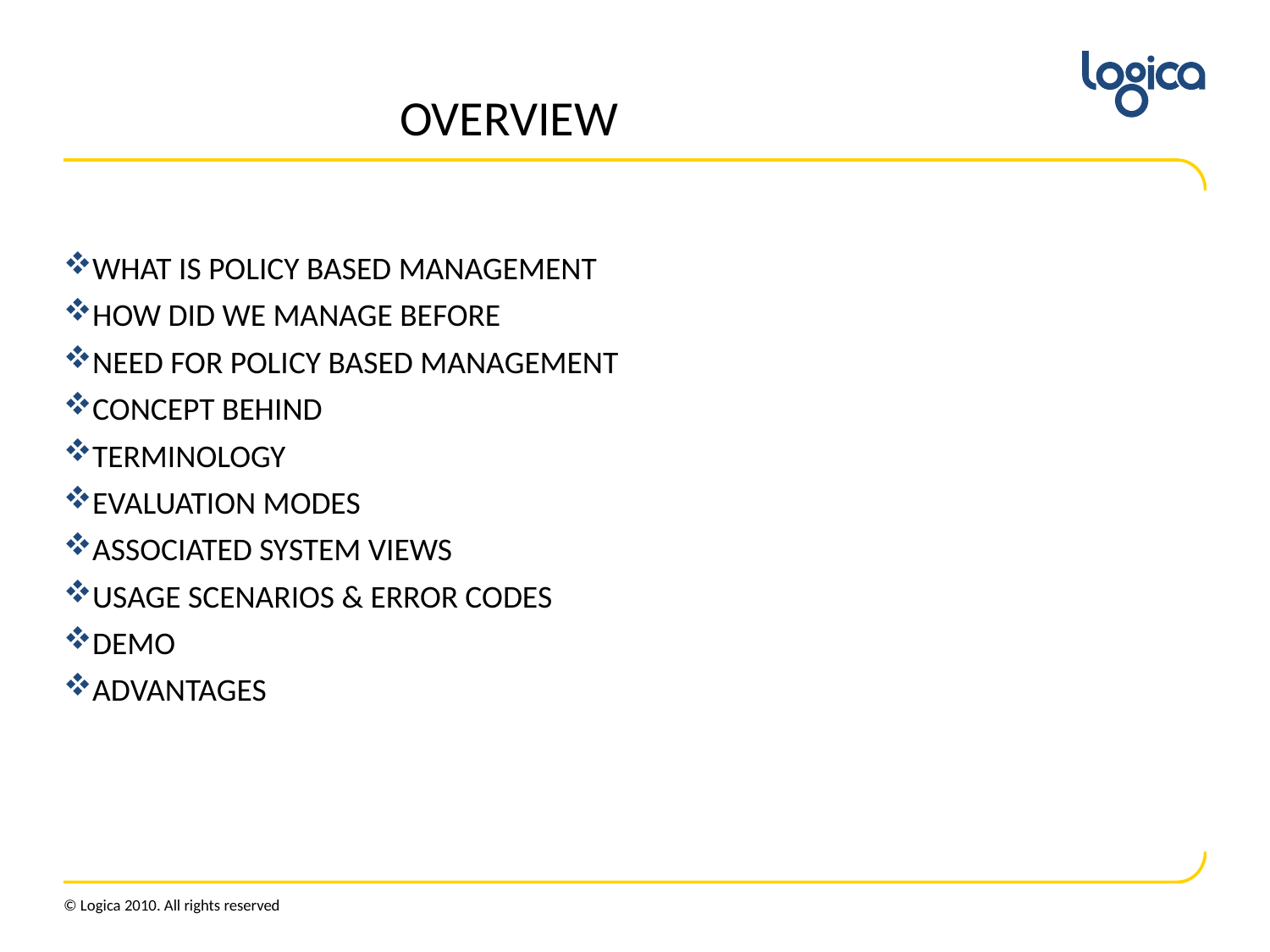

# OVERVIEW

WHAT IS POLICY BASED MANAGEMENT
HOW DID WE MANAGE BEFORE
NEED FOR POLICY BASED MANAGEMENT
CONCEPT BEHIND
TERMINOLOGY
EVALUATION MODES
ASSOCIATED SYSTEM VIEWS
USAGE SCENARIOS & ERROR CODES
DEMO
ADVANTAGES